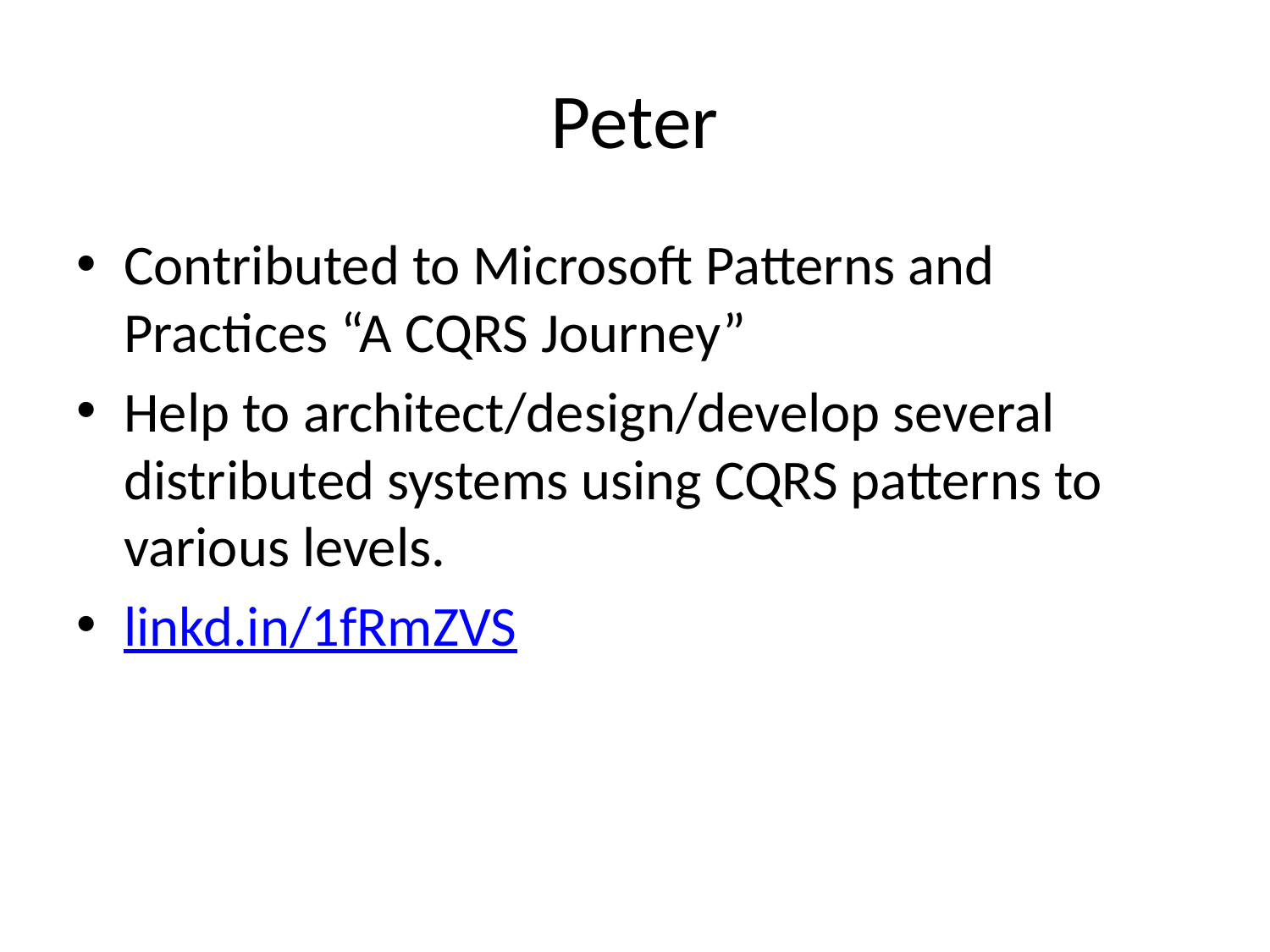

# Peter
Contributed to Microsoft Patterns and Practices “A CQRS Journey”
Help to architect/design/develop several distributed systems using CQRS patterns to various levels.
linkd.in/1fRmZVS